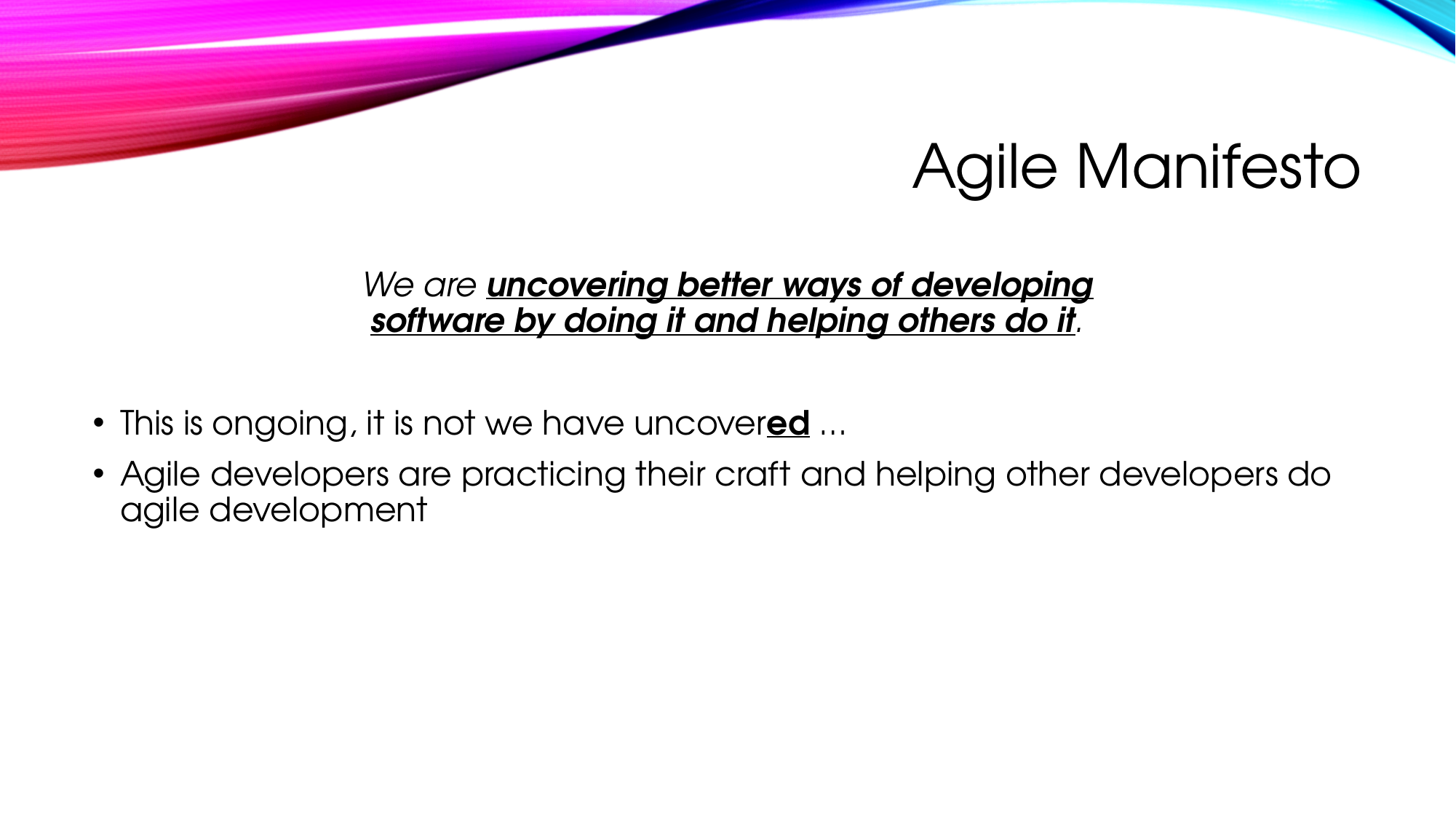

# Agile Manifesto
We are uncovering better ways of developing
software by doing it and helping others do it.

This is ongoing, it is not we have uncovered …
Agile developers are practicing their craft and helping other developers do agile development